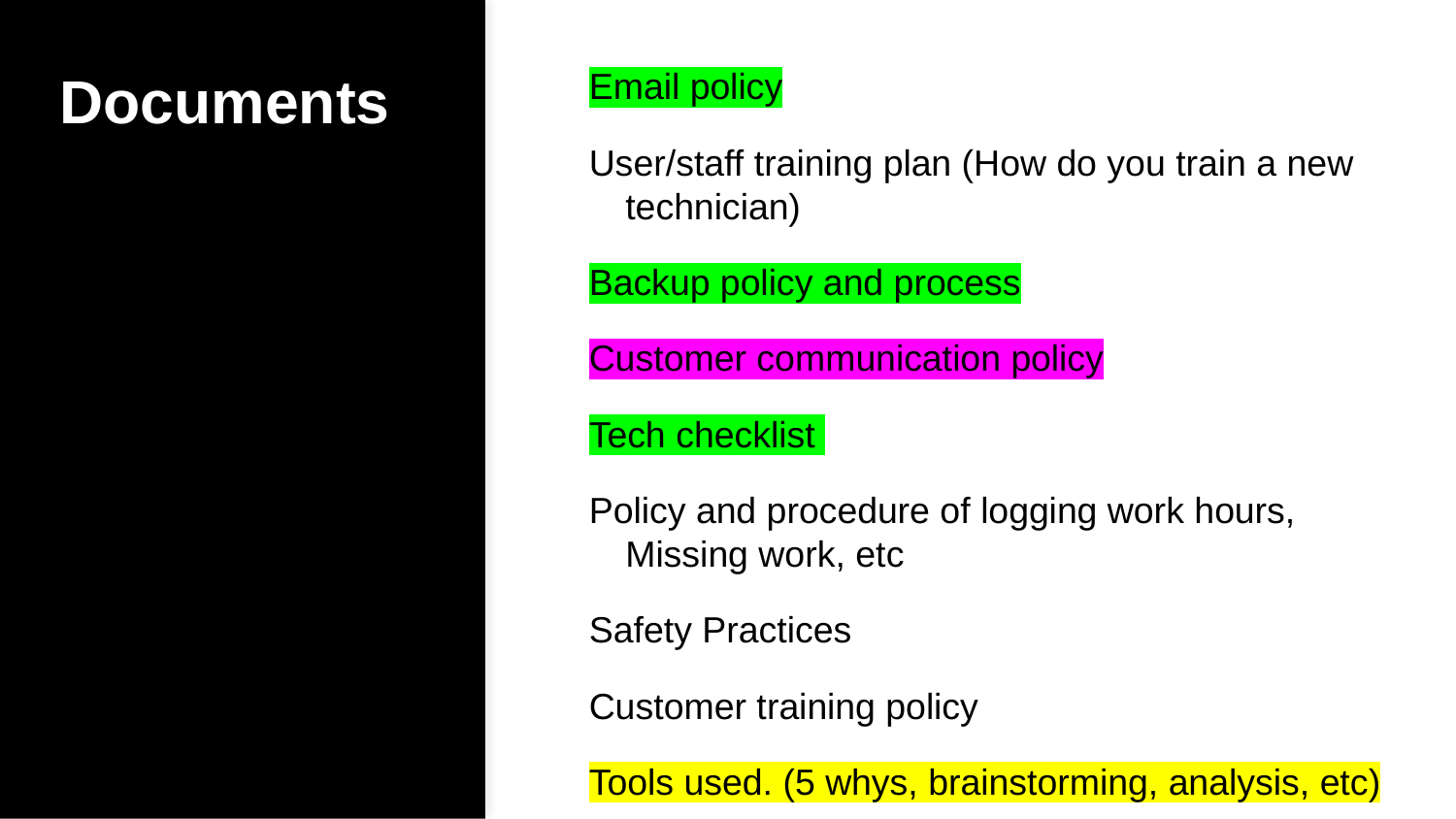

Documents
Email policy
User/staff training plan (How do you train a new technician)
Backup policy and process
Customer communication policy
Tech checklist
Policy and procedure of logging work hours, Missing work, etc
Safety Practices
Customer training policy
Tools used. (5 whys, brainstorming, analysis, etc)